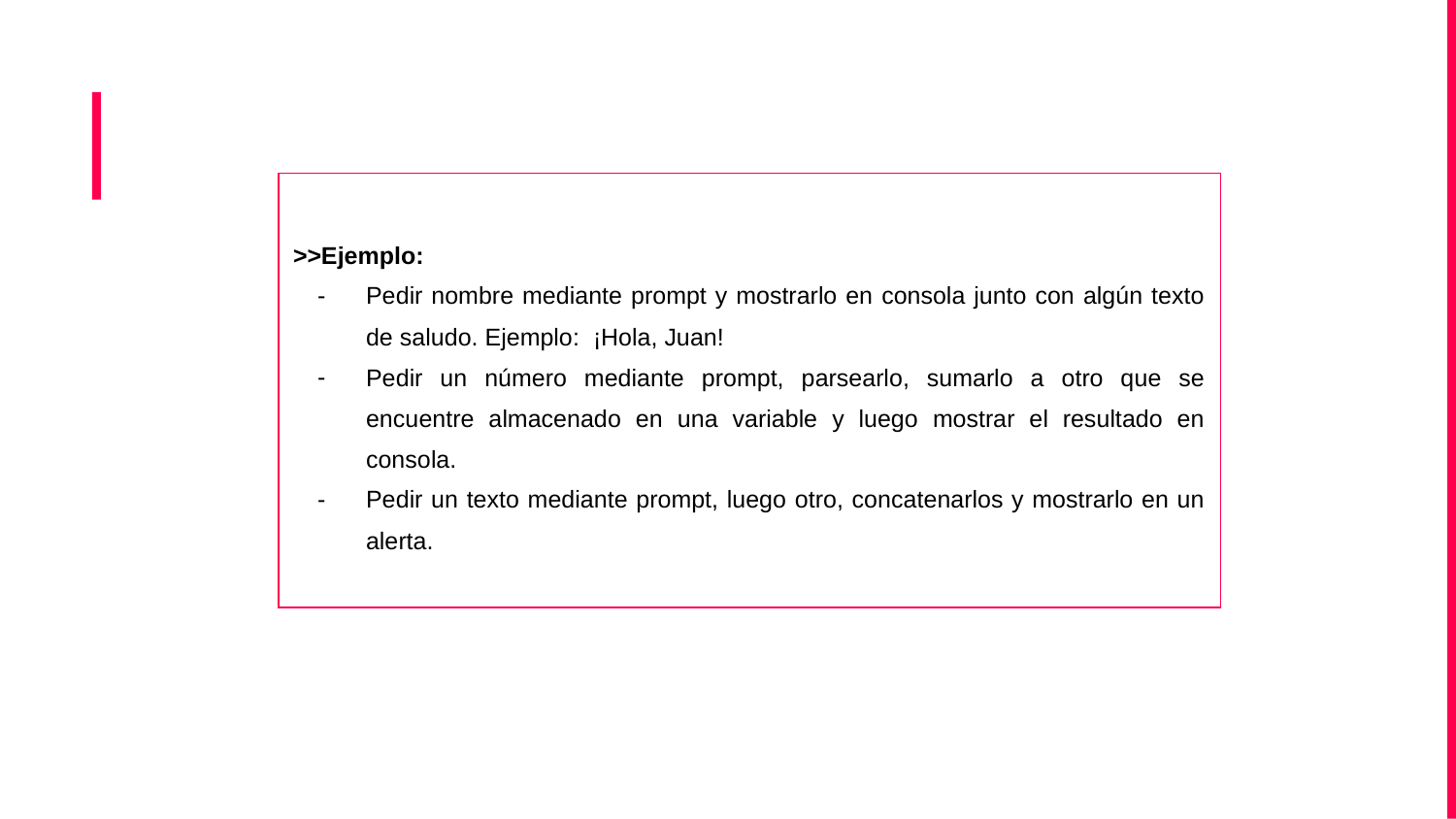

| >>Ejemplo: Pedir nombre mediante prompt y mostrarlo en consola junto con algún texto de saludo. Ejemplo: ¡Hola, Juan! Pedir un número mediante prompt, parsearlo, sumarlo a otro que se encuentre almacenado en una variable y luego mostrar el resultado en consola. Pedir un texto mediante prompt, luego otro, concatenarlos y mostrarlo en un alerta. |  |  |
| --- | --- | --- |